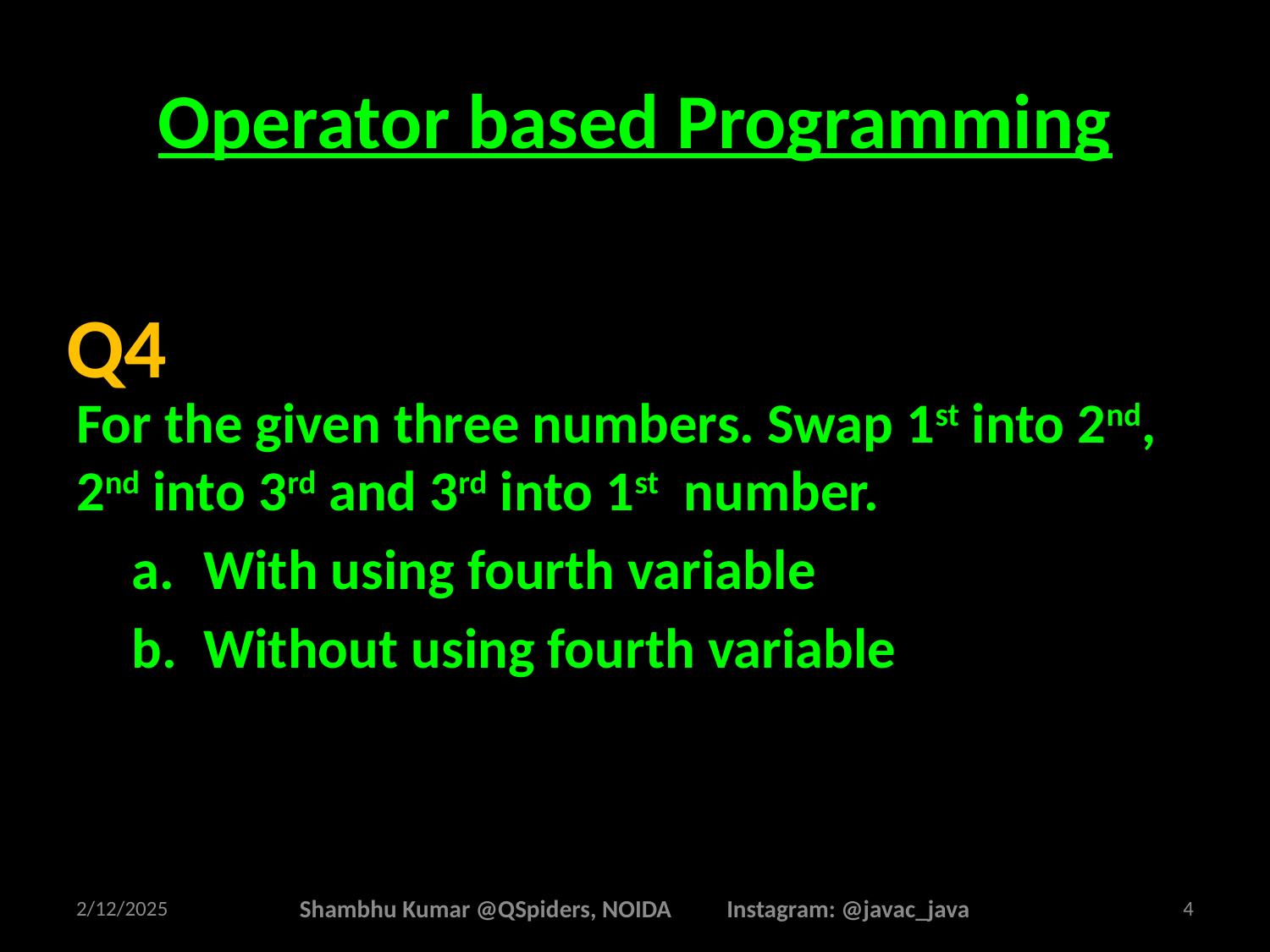

# Operator based Programming

For the given three numbers. Swap 1st into 2nd, 2nd into 3rd and 3rd into 1st  number.
With using fourth variable
Without using fourth variable
Q4
2/12/2025
Shambhu Kumar @QSpiders, NOIDA          Instagram: @javac_java
4